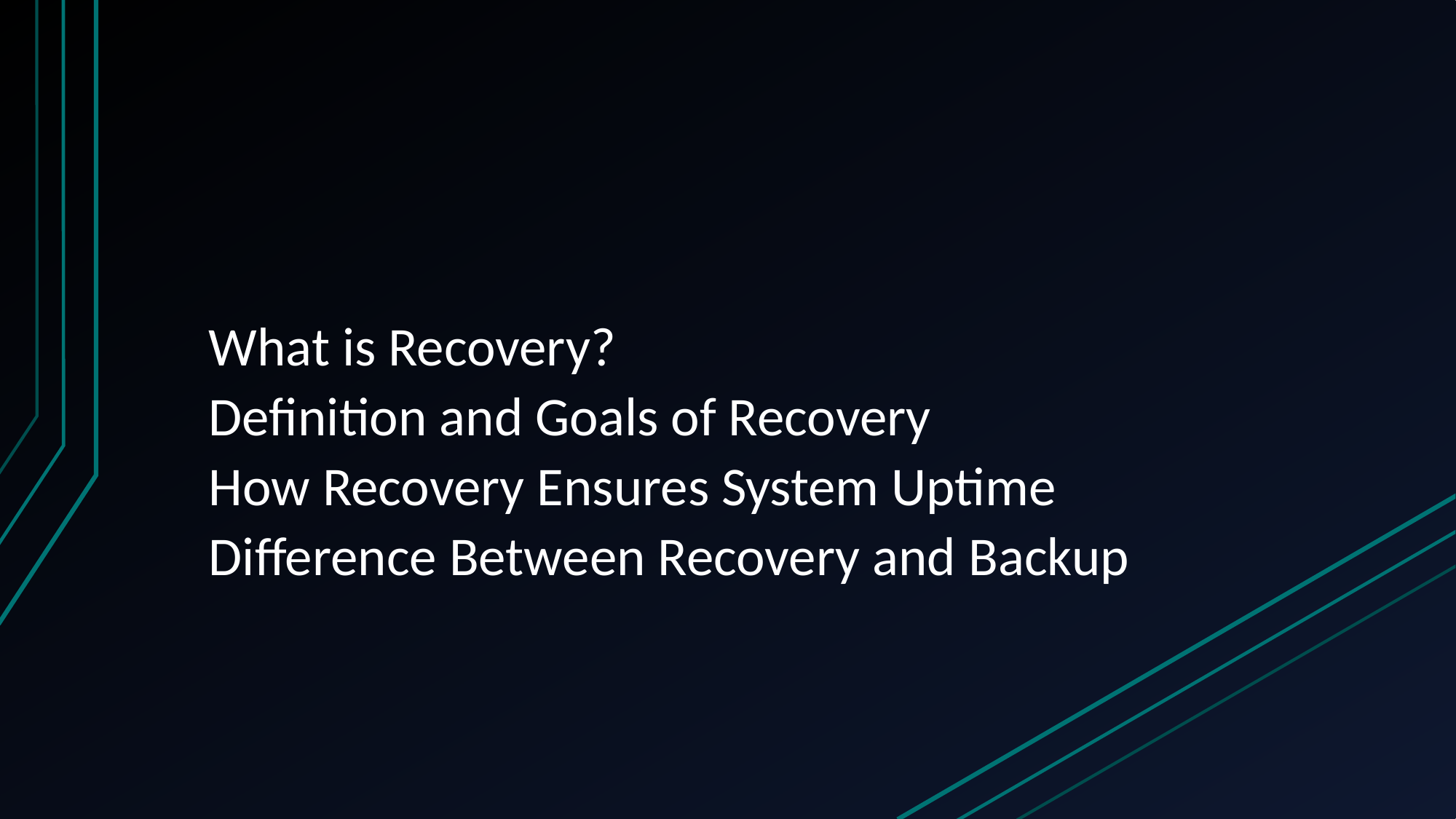

# What is Recovery? Definition and Goals of Recovery How Recovery Ensures System Uptime Difference Between Recovery and Backup